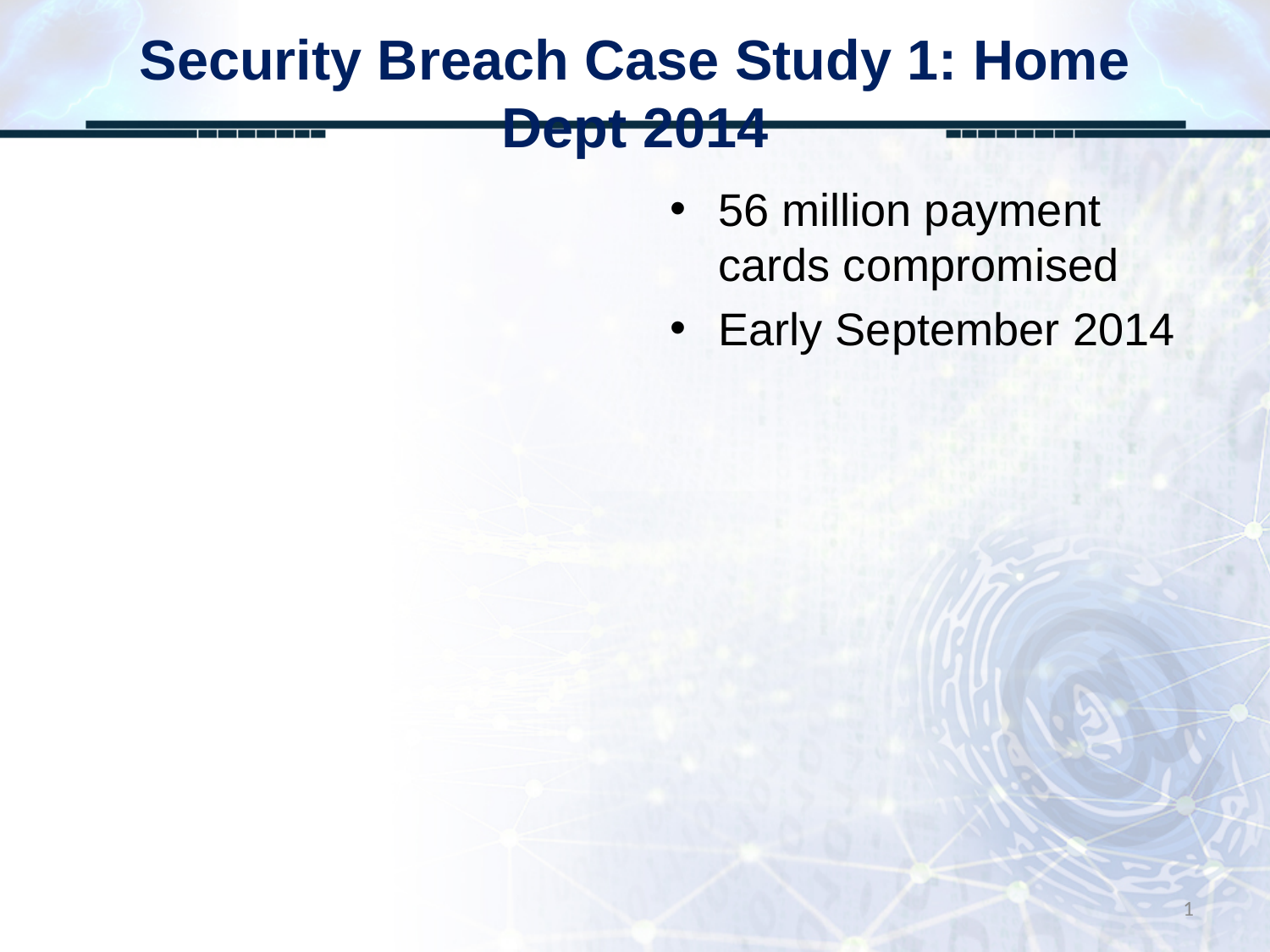

# Security Breach Case Study 1: Home Dept 2014
56 million payment cards compromised
Early September 2014
1